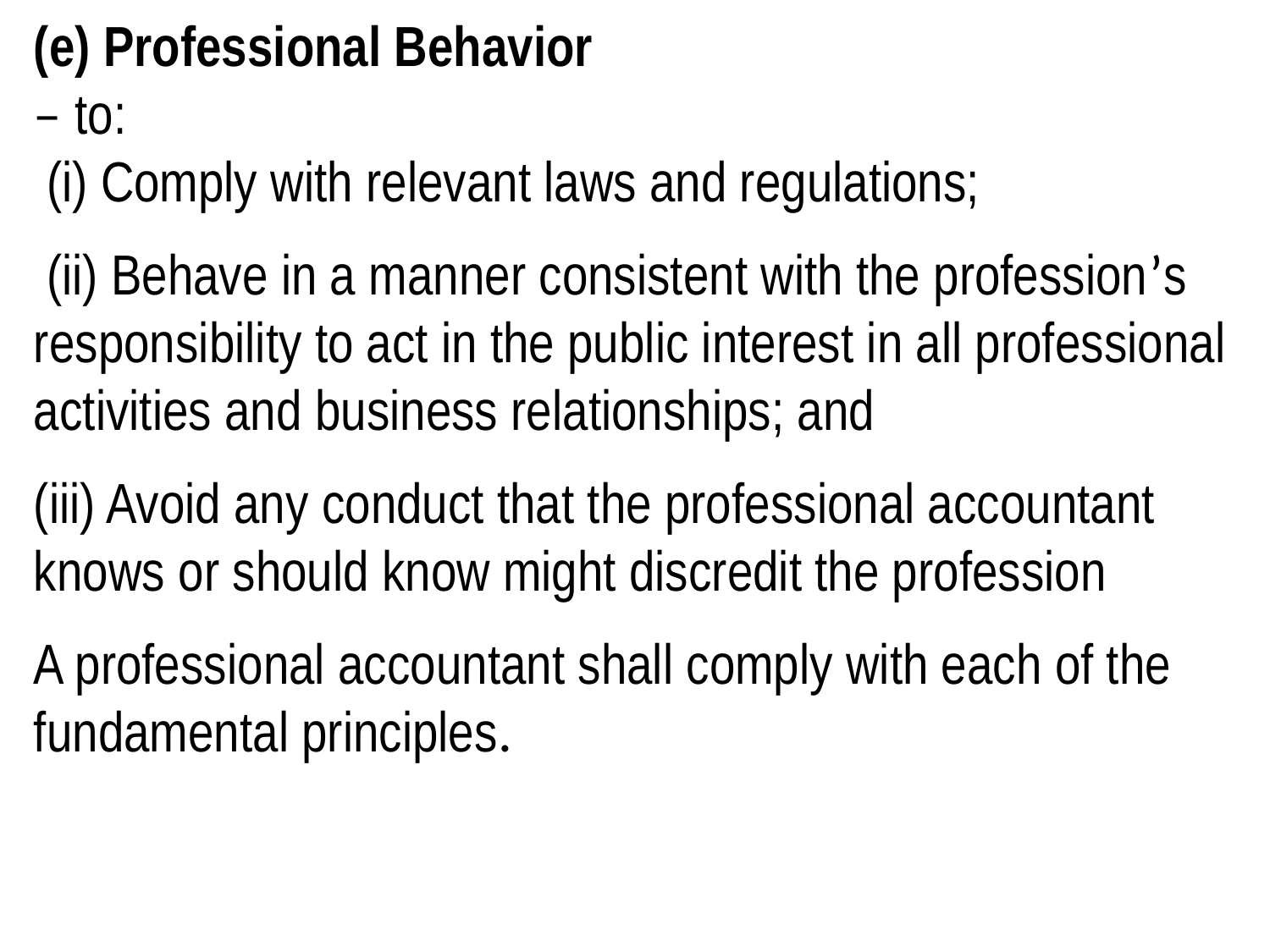

(e) Professional Behavior
– to:
 (i) Comply with relevant laws and regulations;

 (ii) Behave in a manner consistent with the profession’s
responsibility to act in the public interest in all professional activities and business relationships; and

(iii) Avoid any conduct that the professional accountant knows or should know might discredit the profession

A professional accountant shall comply with each of the fundamental principles.